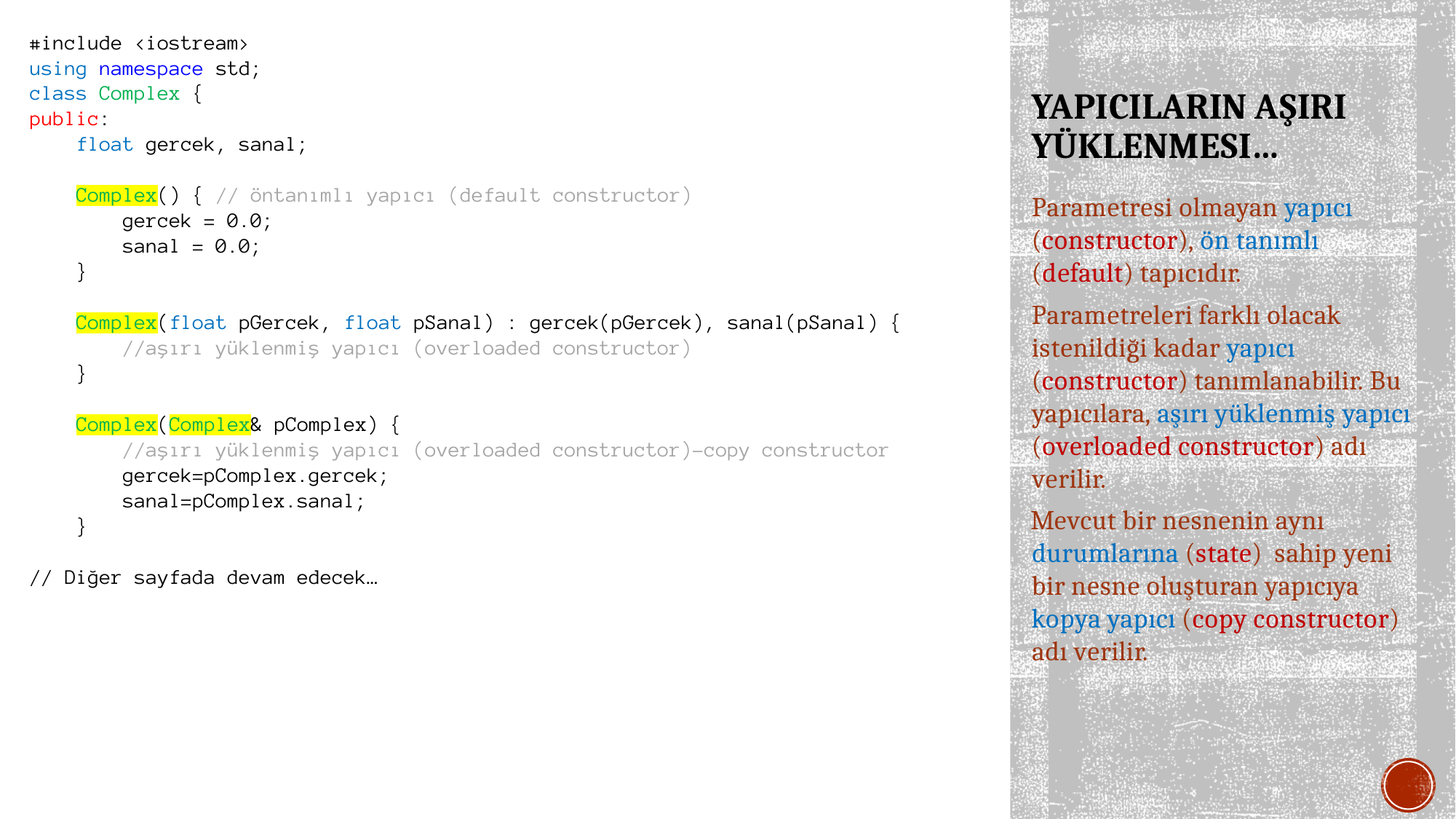

#include <iostream>
using namespace std;
class Complex {
public:
    float gercek, sanal;

    Complex() { // öntanımlı yapıcı (default constructor)
        gercek = 0.0;
        sanal = 0.0;
    }

    Complex(float pGercek, float pSanal) : gercek(pGercek), sanal(pSanal) {
        //aşırı yüklenmiş yapıcı (overloaded constructor)
    }

    Complex(Complex& pComplex) {
        //aşırı yüklenmiş yapıcı (overloaded constructor)-copy constructor
        gercek=pComplex.gercek;
        sanal=pComplex.sanal;
    }

// Diğer sayfada devam edecek…
# YAPICILARIN AŞIRI YÜKLENMESI…
Parametresi olmayan yapıcı (constructor), ön tanımlı (default) tapıcıdır.
Parametreleri farklı olacak istenildiği kadar yapıcı (constructor) tanımlanabilir. Bu yapıcılara, aşırı yüklenmiş yapıcı (overloaded constructor) adı verilir.
Mevcut bir nesnenin aynı durumlarına (state)  sahip yeni bir nesne oluşturan yapıcıya kopya yapıcı (copy constructor) adı verilir.